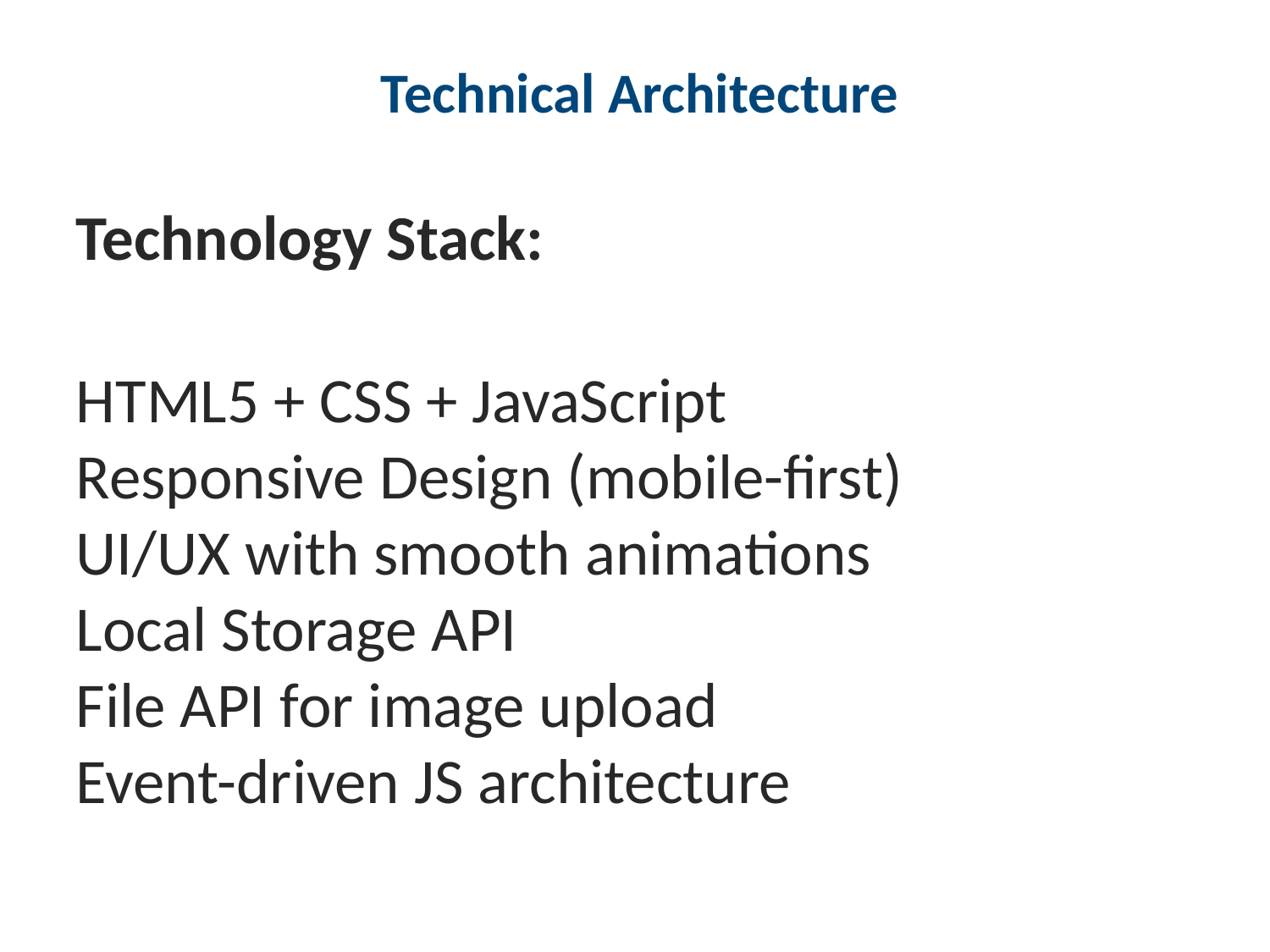

#
                        Technical Architecture

Technology Stack:
HTML5 + CSS + JavaScript
Responsive Design (mobile-first)
UI/UX with smooth animations
Local Storage API
File API for image upload
Event-driven JS architecture